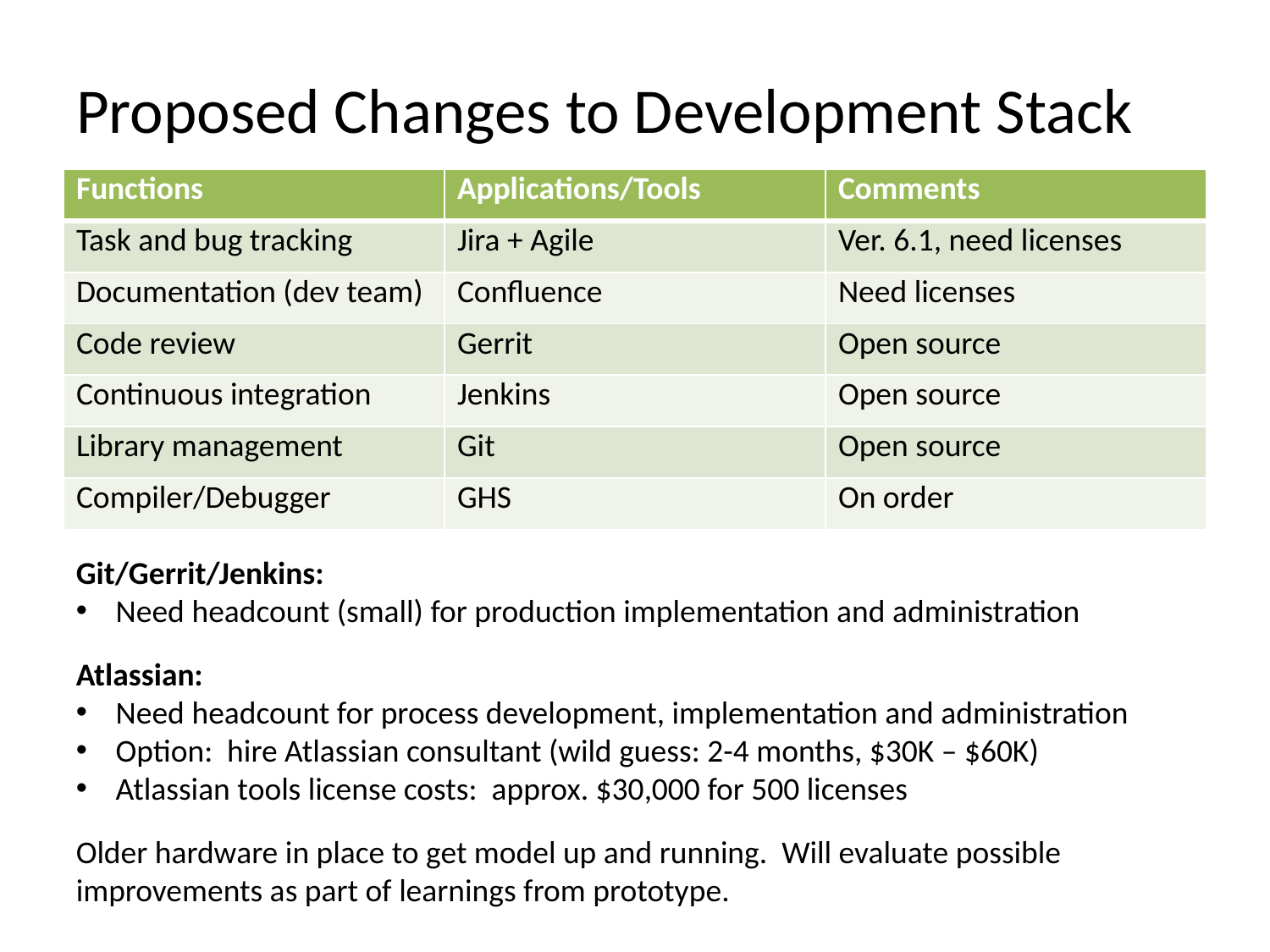

# Proposed Changes to Development Stack
| Functions | Applications/Tools | Comments |
| --- | --- | --- |
| Task and bug tracking | Jira + Agile | Ver. 6.1, need licenses |
| Documentation (dev team) | Confluence | Need licenses |
| Code review | Gerrit | Open source |
| Continuous integration | Jenkins | Open source |
| Library management | Git | Open source |
| Compiler/Debugger | GHS | On order |
Git/Gerrit/Jenkins:
Need headcount (small) for production implementation and administration

Atlassian:
Need headcount for process development, implementation and administration
Option:  hire Atlassian consultant (wild guess: 2-4 months, $30K – $60K)
Atlassian tools license costs:  approx. $30,000 for 500 licenses

Older hardware in place to get model up and running.  Will evaluate possible improvements as part of learnings from prototype.